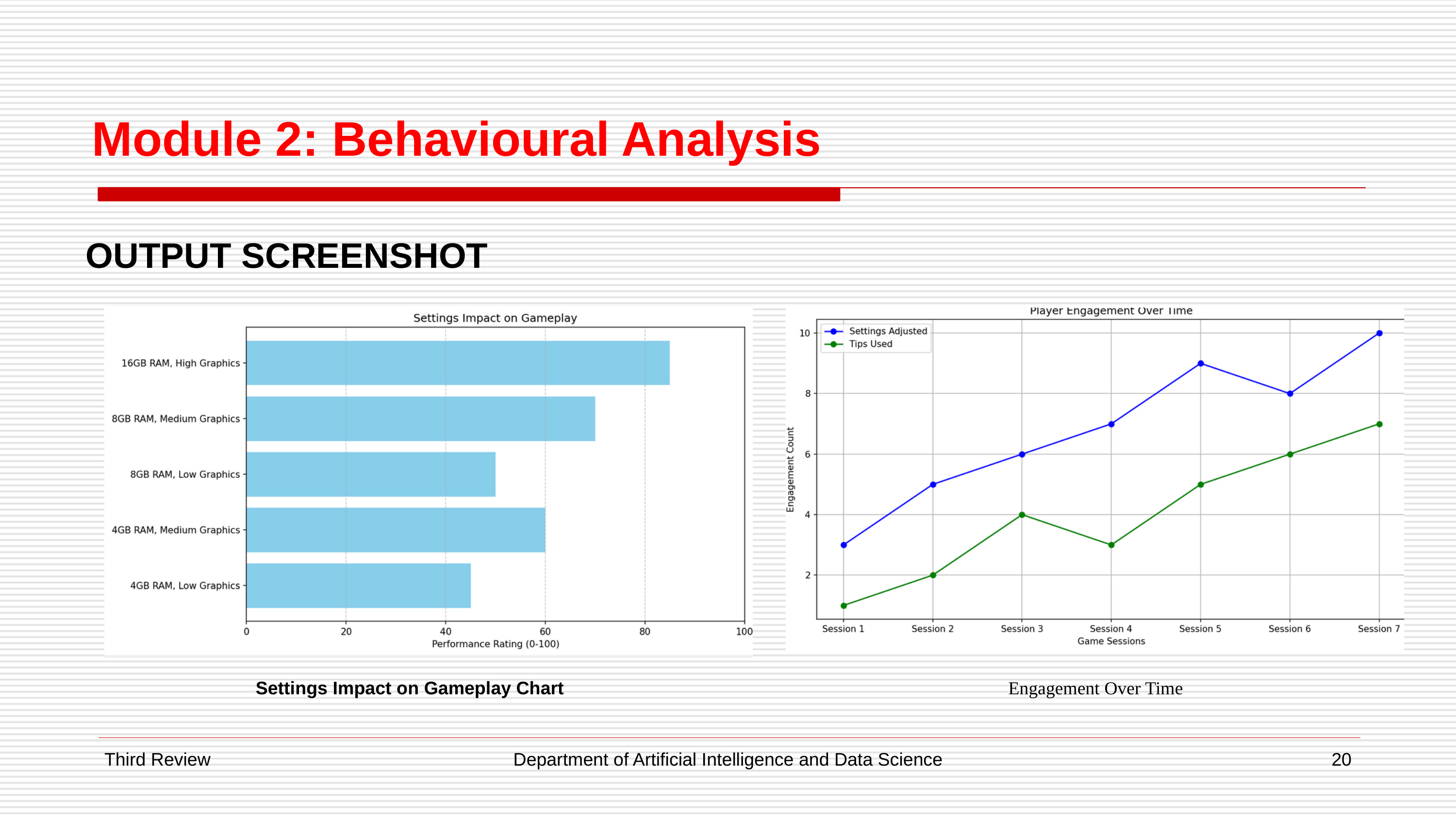

Module 2: Behavioural Analysis

OUTPUT SCREENSHOT

Settings Impact on Gameplay Chart
Engagement Over Time

Third Review
Department of Artificial Intelligence and Data Science
20